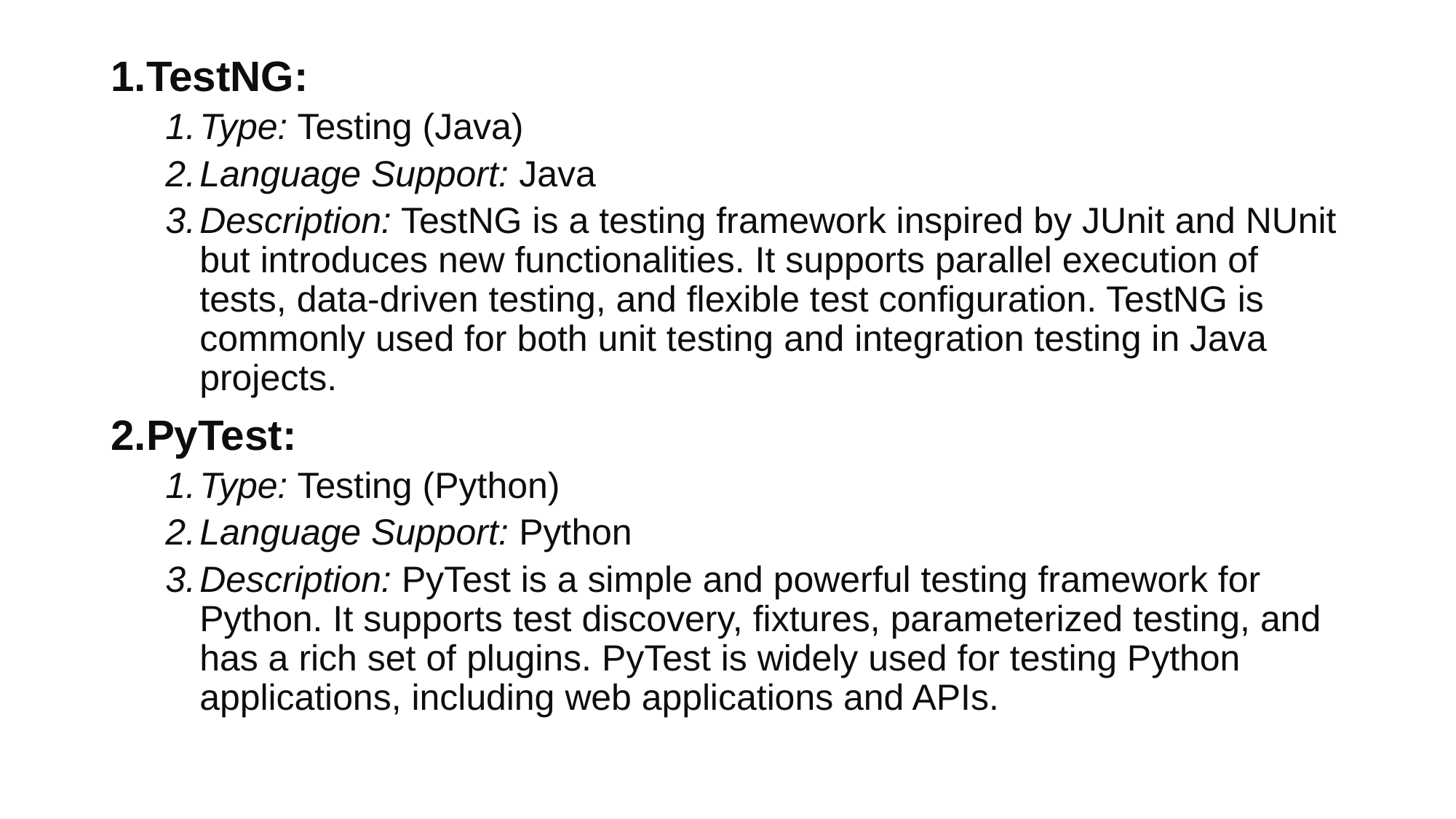

TestNG:
Type: Testing (Java)
Language Support: Java
Description: TestNG is a testing framework inspired by JUnit and NUnit but introduces new functionalities. It supports parallel execution of tests, data-driven testing, and flexible test configuration. TestNG is commonly used for both unit testing and integration testing in Java projects.
PyTest:
Type: Testing (Python)
Language Support: Python
Description: PyTest is a simple and powerful testing framework for Python. It supports test discovery, fixtures, parameterized testing, and has a rich set of plugins. PyTest is widely used for testing Python applications, including web applications and APIs.